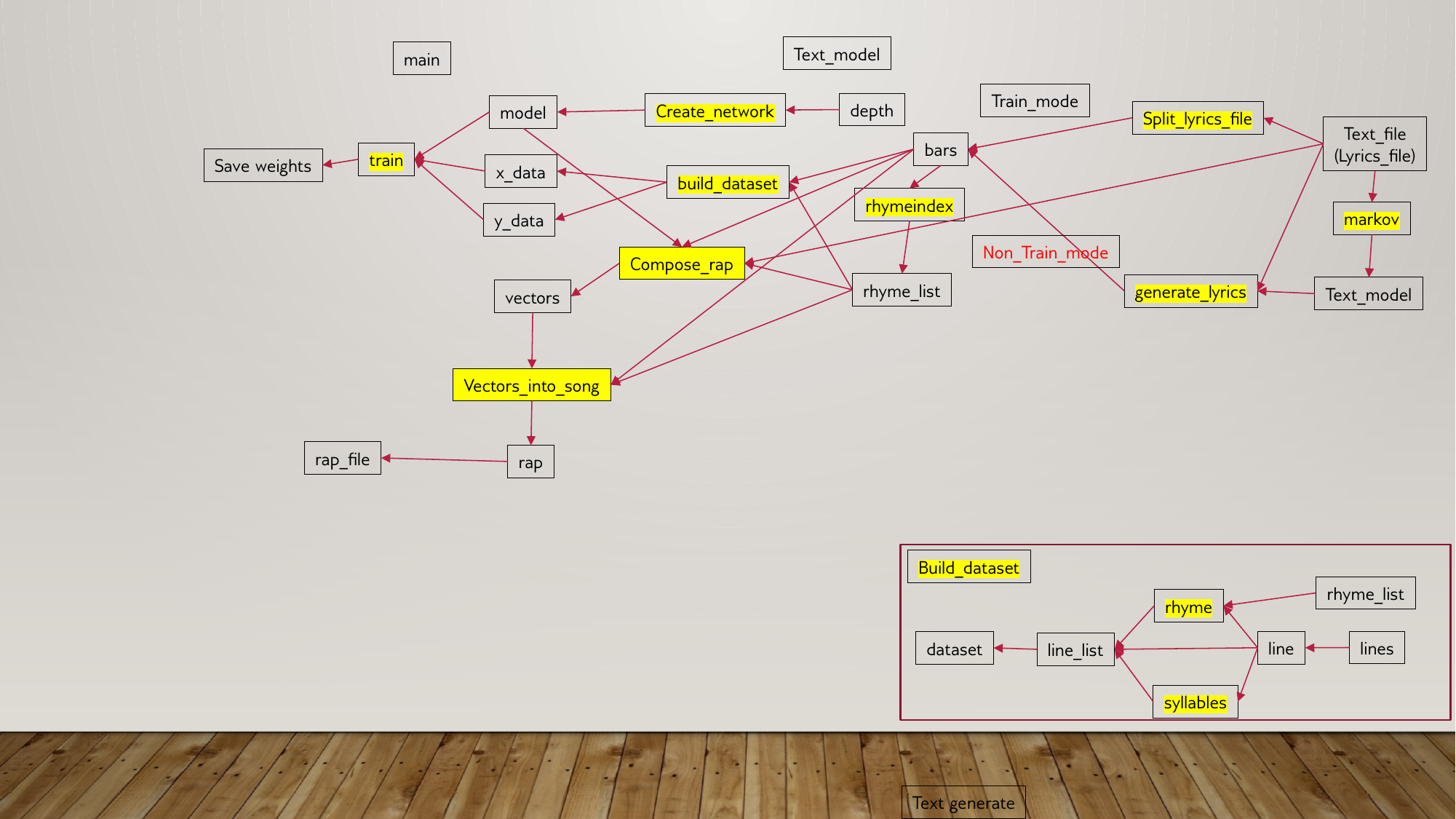

Text_model
main
Train_mode
depth
Create_network
model
Split_lyrics_file
Text_file
(Lyrics_file)
bars
train
Save weights
x_data
build_dataset
rhymeindex
markov
y_data
Non_Train_mode
Compose_rap
rhyme_list
generate_lyrics
Text_model
vectors
Vectors_into_song
rap_file
rap

Build_dataset
rhyme_list
rhyme
lines
line
dataset
line_list
syllables
Text generate